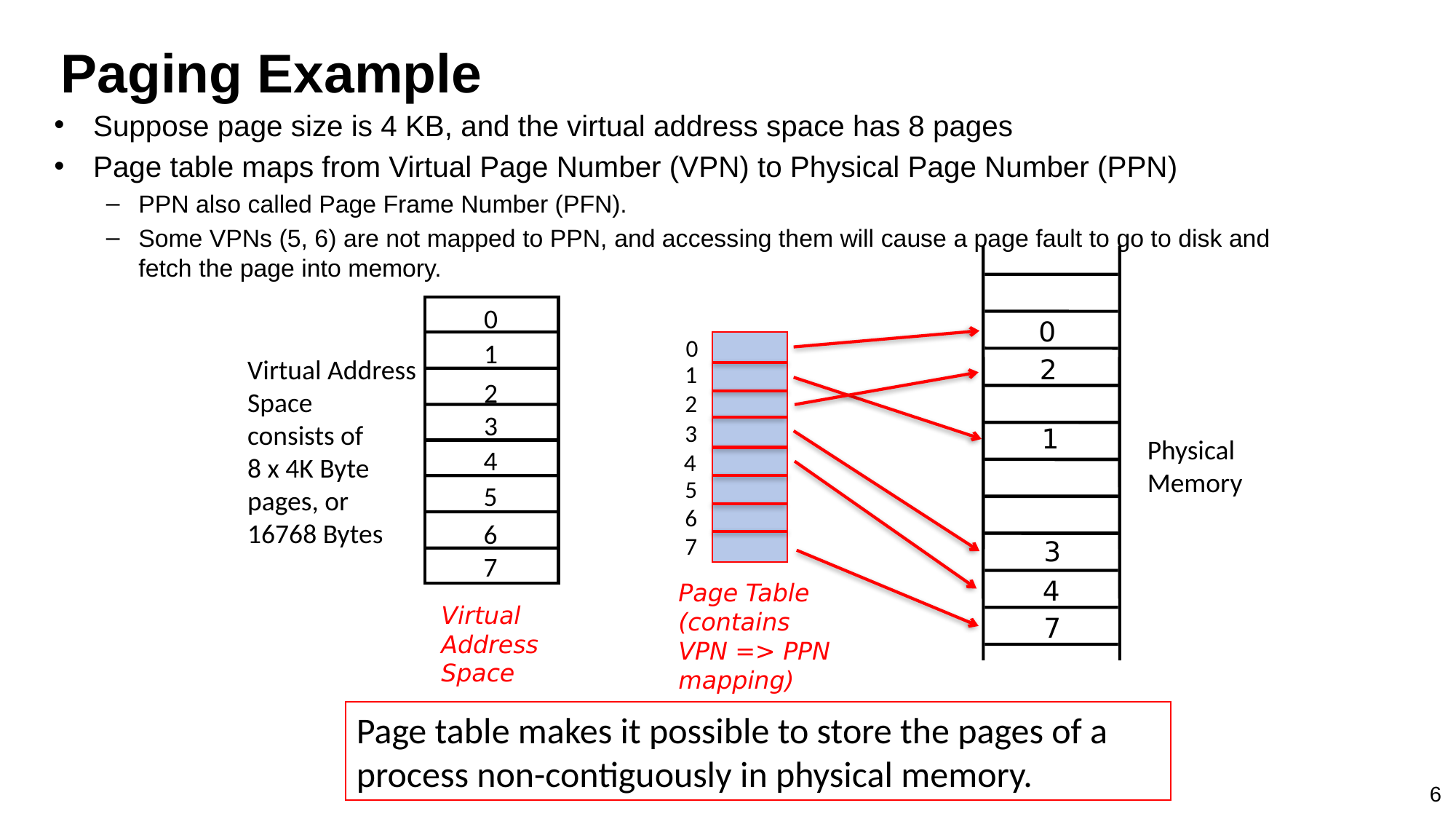

# Paging Example
Suppose page size is 4 KB, and the virtual address space has 8 pages
Page table maps from Virtual Page Number (VPN) to Physical Page Number (PPN)
PPN also called Page Frame Number (PFN).
Some VPNs (5, 6) are not mapped to PPN, and accessing them will cause a page fault to go to disk and fetch the page into memory.

0
0

0
1

Virtual Address Space
consists of
8 x 4K Byte pages, or
16768 Bytes
2
1

2
2
3
3
1
Physical Memory
4

4
5
5
6
6
7
3
7
4
Page Table
(contains
VPN => PPN
mapping)
Virtual
Address
Space
7
Page table makes it possible to store the pages of a process non-contiguously in physical memory.
6